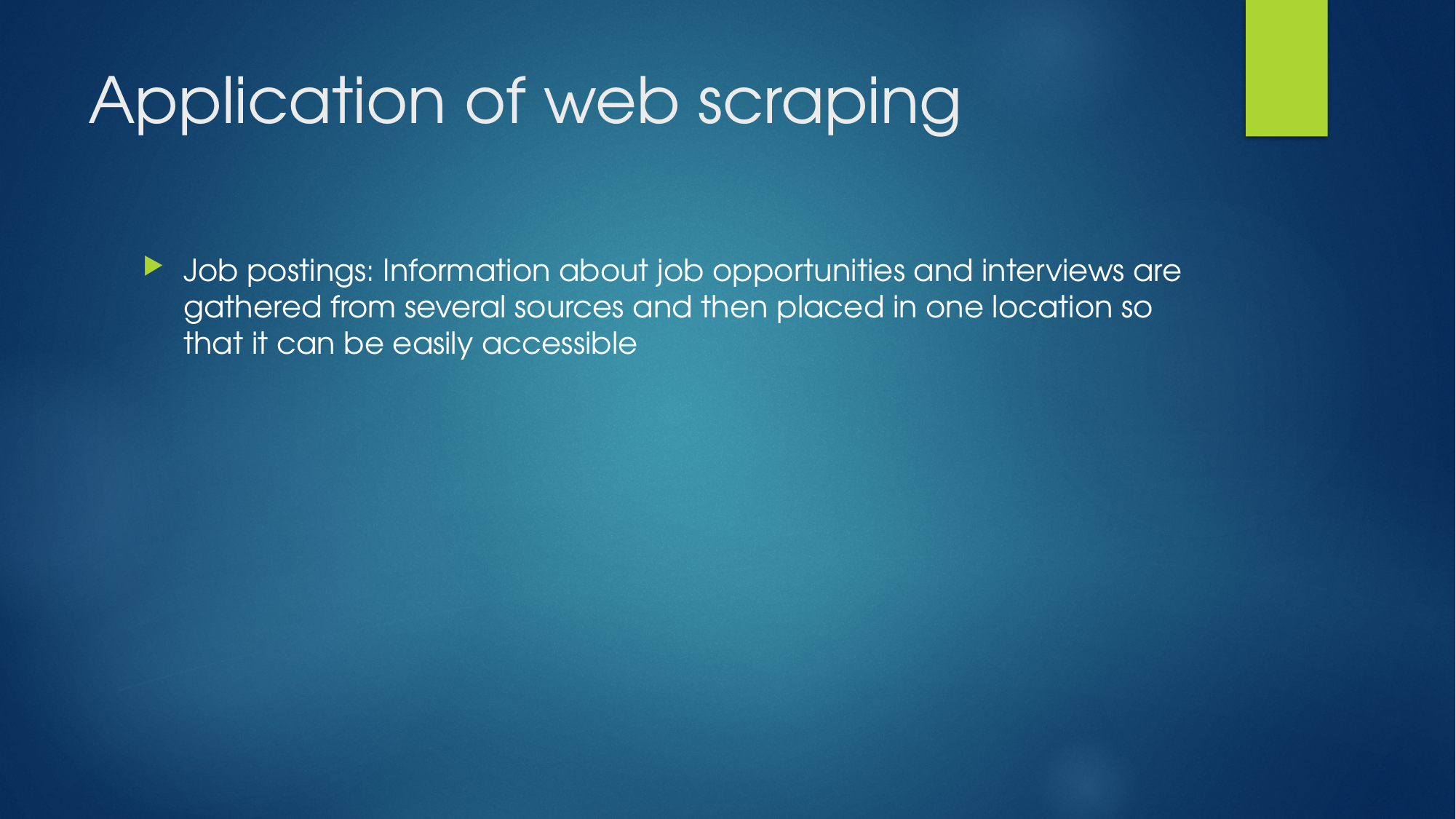

# Application of web scraping
Job postings: Information about job opportunities and interviews are gathered from several sources and then placed in one location so that it can be easily accessible